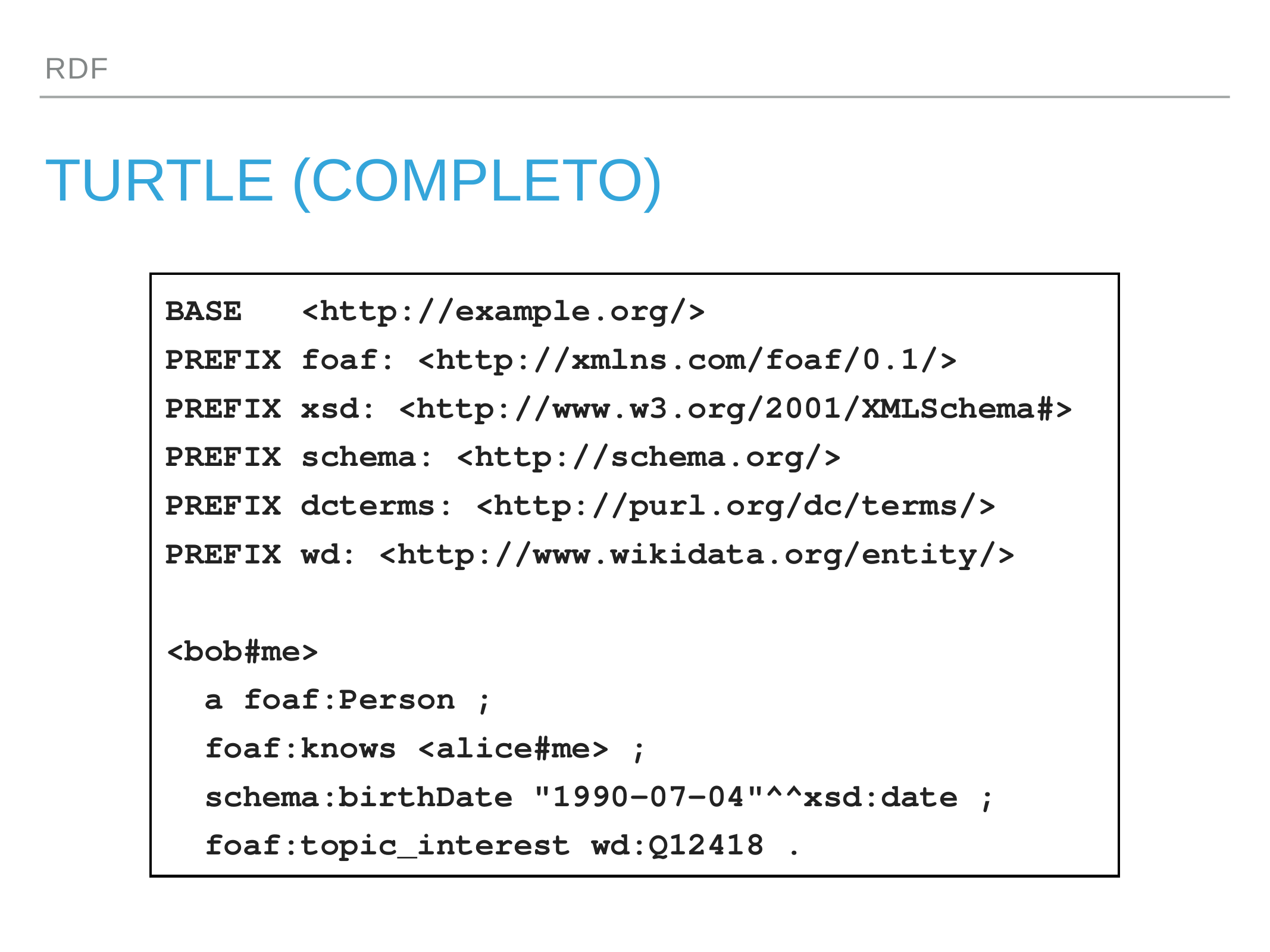

RDF
# TURTLE (completo)

BASE   <http://example.org/>
PREFIX foaf: <http://xmlns.com/foaf/0.1/>
PREFIX xsd: <http://www.w3.org/2001/XMLSchema#>
PREFIX schema: <http://schema.org/>
PREFIX dcterms: <http://purl.org/dc/terms/>
PREFIX wd: <http://www.wikidata.org/entity/>

<bob#me>
  a foaf:Person ;
  foaf:knows <alice#me> ;
  schema:birthDate "1990-07-04"^^xsd:date ;
  foaf:topic_interest wd:Q12418 .